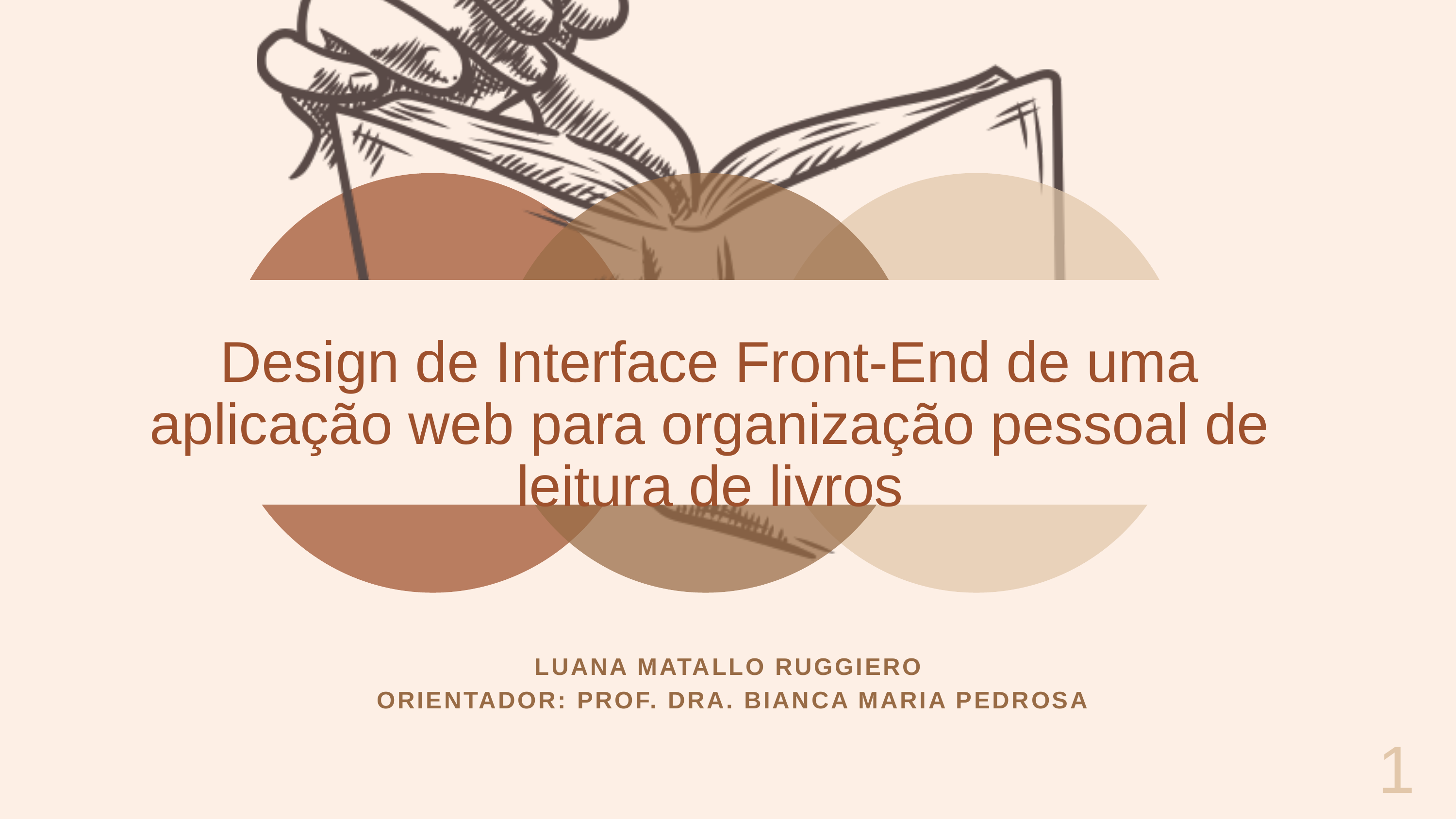

Design de Interface Front-End de uma aplicação web para organização pessoal de leitura de livros
LUANA MATALLO RUGGIERO
 ORIENTADOR: PROF. DRA. BIANCA MARIA PEDROSA
1